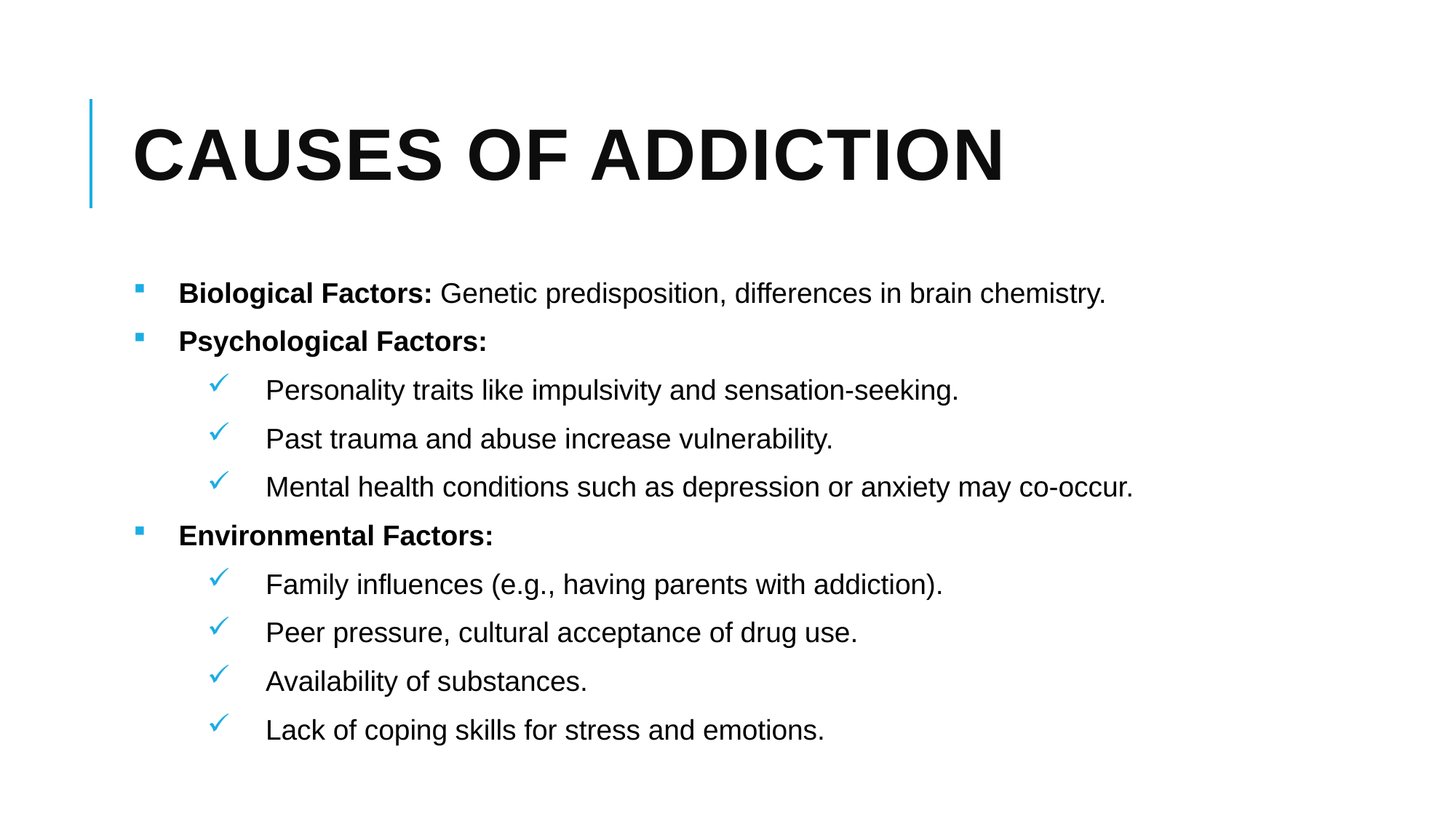

# Causes of Addiction
Biological Factors: Genetic predisposition, differences in brain chemistry.
Psychological Factors:
Personality traits like impulsivity and sensation-seeking.
Past trauma and abuse increase vulnerability.
Mental health conditions such as depression or anxiety may co-occur.
Environmental Factors:
Family influences (e.g., having parents with addiction).
Peer pressure, cultural acceptance of drug use.
Availability of substances.
Lack of coping skills for stress and emotions.